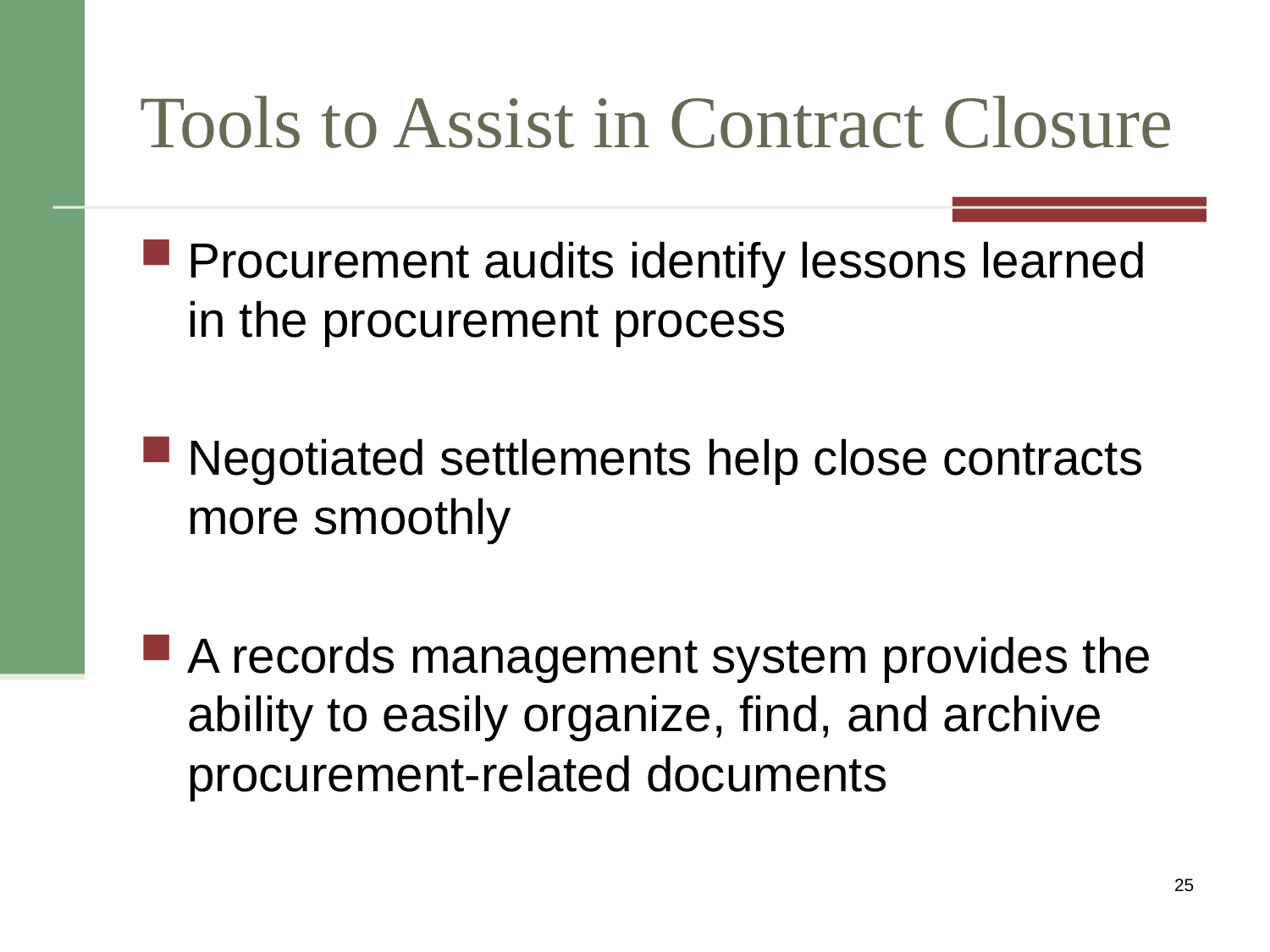

# Tools to Assist in Contract Closure
Procurement audits identify lessons learned in the procurement process

Negotiated settlements help close contracts more smoothly

A records management system provides the ability to easily organize, find, and archive procurement-related documents
25